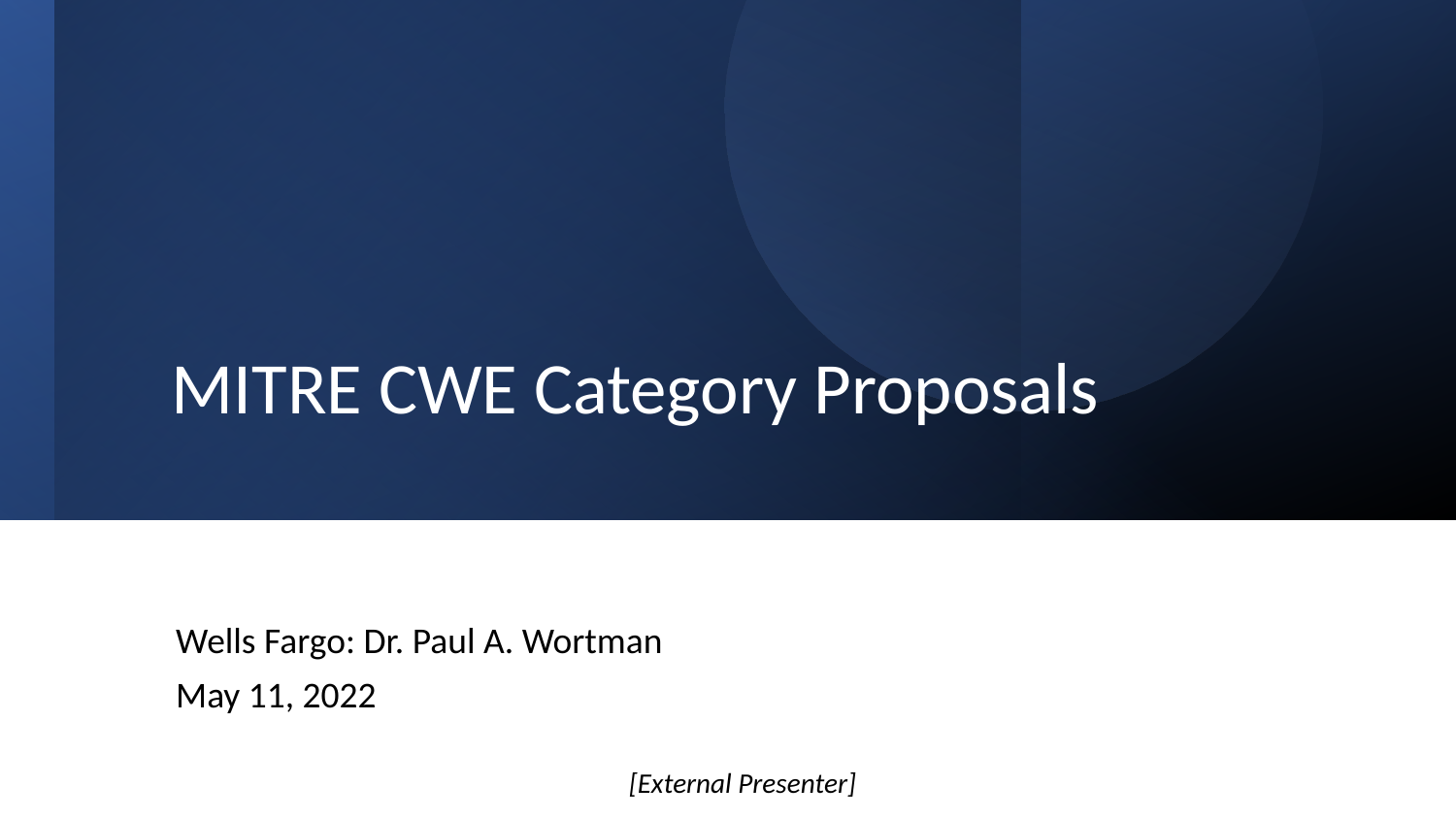

# MITRE CWE Category Proposals
Wells Fargo: Dr. Paul A. Wortman
May 11, 2022
[External Presenter]